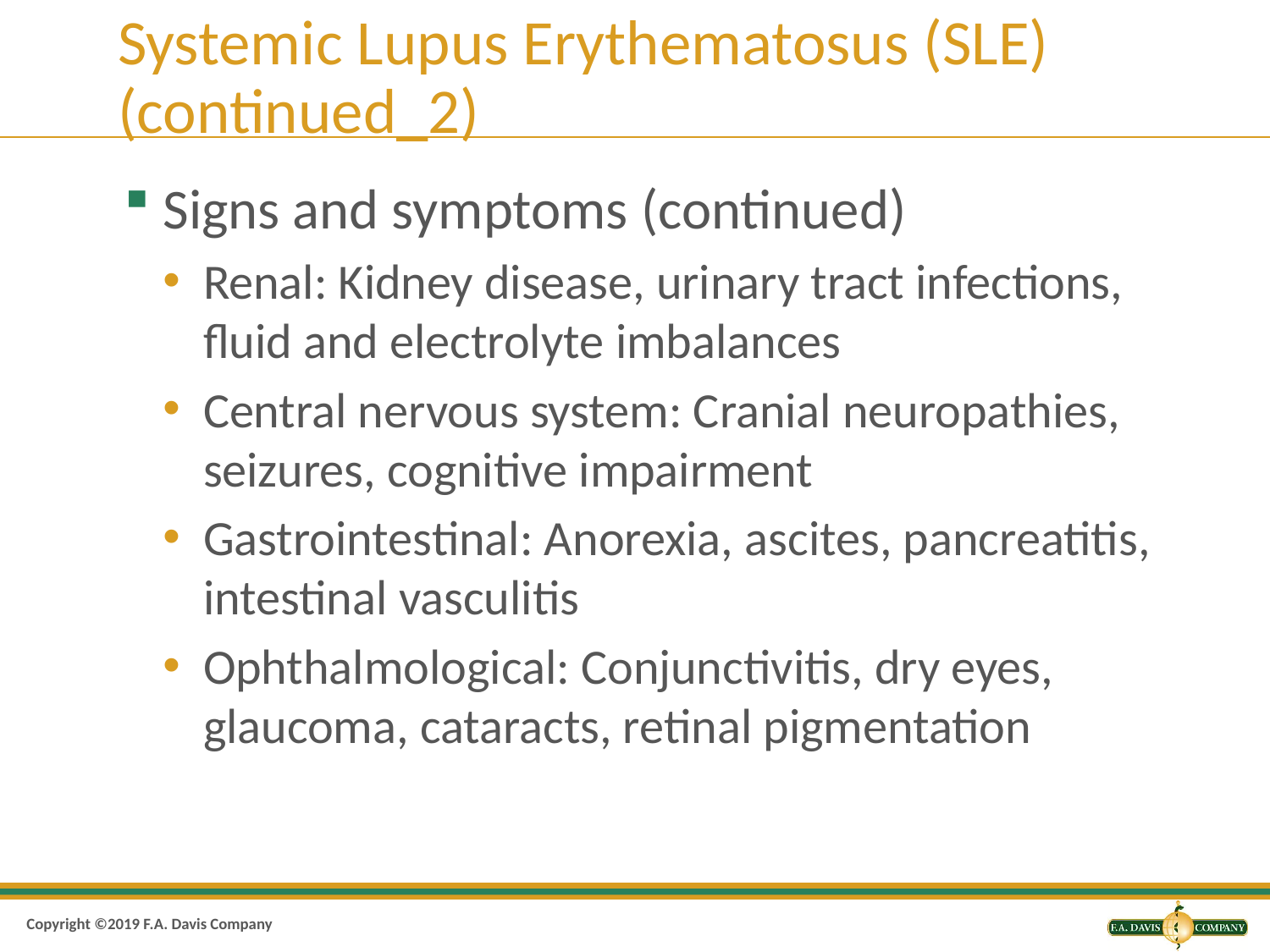

# Systemic Lupus Erythematosus (SLE) (continued_2)
Signs and symptoms (continued)
Renal: Kidney disease, urinary tract infections, fluid and electrolyte imbalances
Central nervous system: Cranial neuropathies, seizures, cognitive impairment
Gastrointestinal: Anorexia, ascites, pancreatitis, intestinal vasculitis
Ophthalmological: Conjunctivitis, dry eyes, glaucoma, cataracts, retinal pigmentation